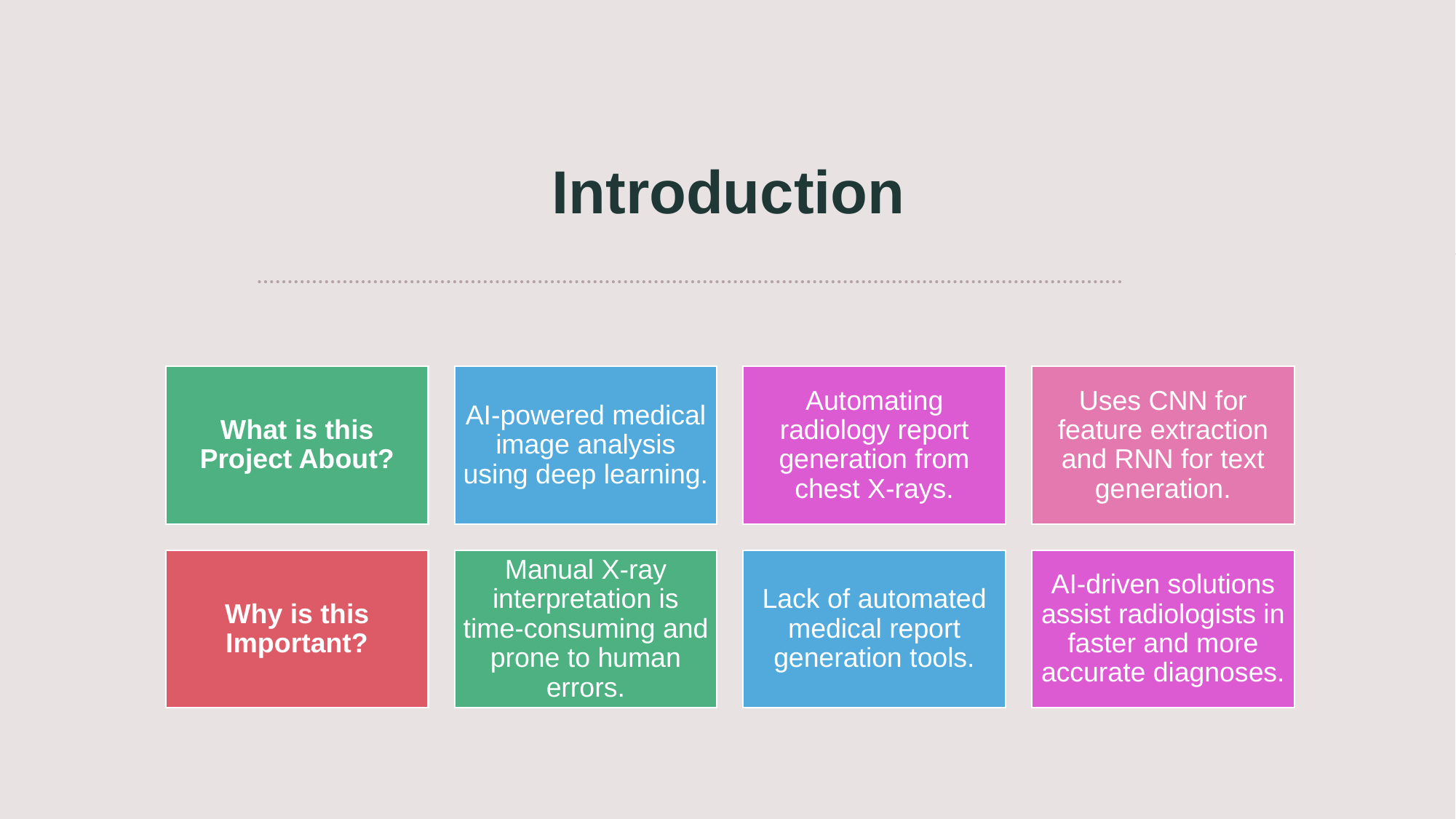

# Introduction
What is this Project About?
AI-powered medical image analysis using deep learning.
Automating radiology report generation from chest X-rays.
Uses CNN for feature extraction and RNN for text generation.
Why is this Important?
Manual X-ray interpretation is time-consuming and prone to human errors.
Lack of automated medical report generation tools.
AI-driven solutions assist radiologists in faster and more accurate diagnoses.